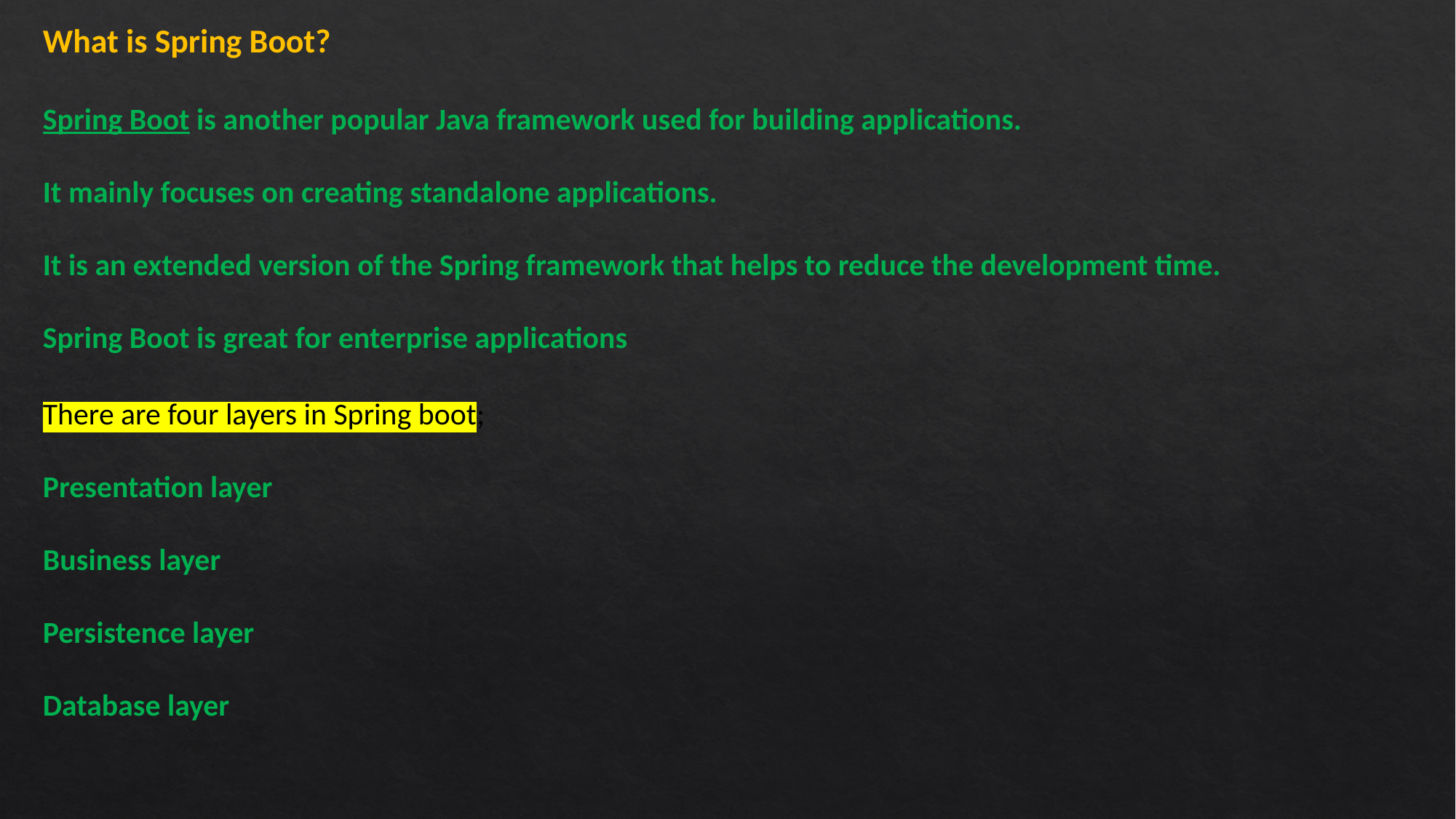

What is Spring Boot?

Spring Boot is another popular Java framework used for building applications.

It mainly focuses on creating standalone applications.

It is an extended version of the Spring framework that helps to reduce the development time.

Spring Boot is great for enterprise applications

There are four layers in Spring boot;

Presentation layer

Business layer

Persistence layer

Database layer